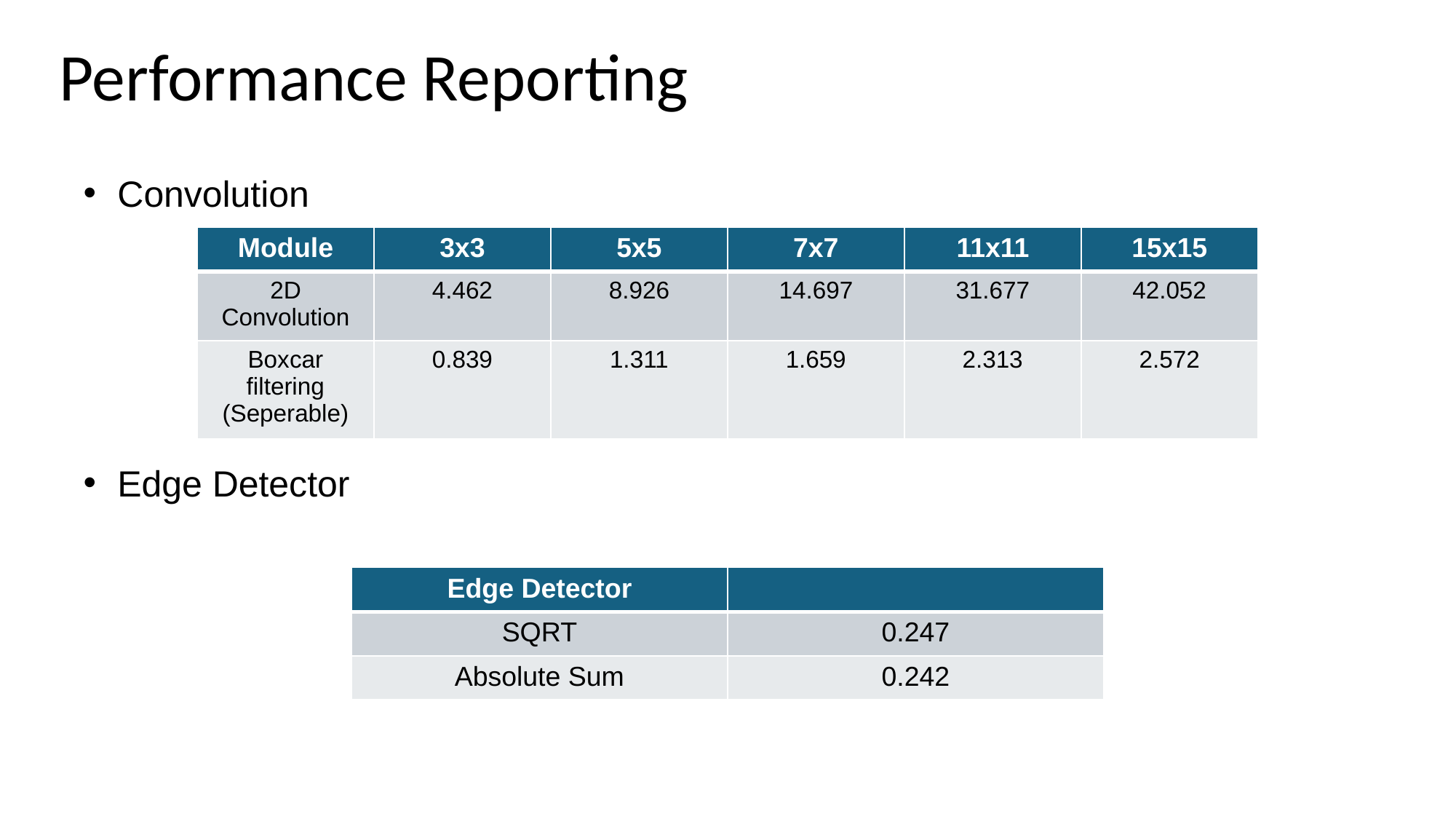

Performance Reporting
Convolution
| Module | 3x3 | 5x5 | 7x7 | 11x11 | 15x15 |
| --- | --- | --- | --- | --- | --- |
| 2D Convolution | 4.462 | 8.926 | 14.697 | 31.677 | 42.052 |
| Boxcar filtering (Seperable) | 0.839 | 1.311 | 1.659 | 2.313 | 2.572 |
Edge Detector
| Edge Detector |  |
| --- | --- |
| SQRT | 0.247 |
| Absolute Sum | 0.242 |